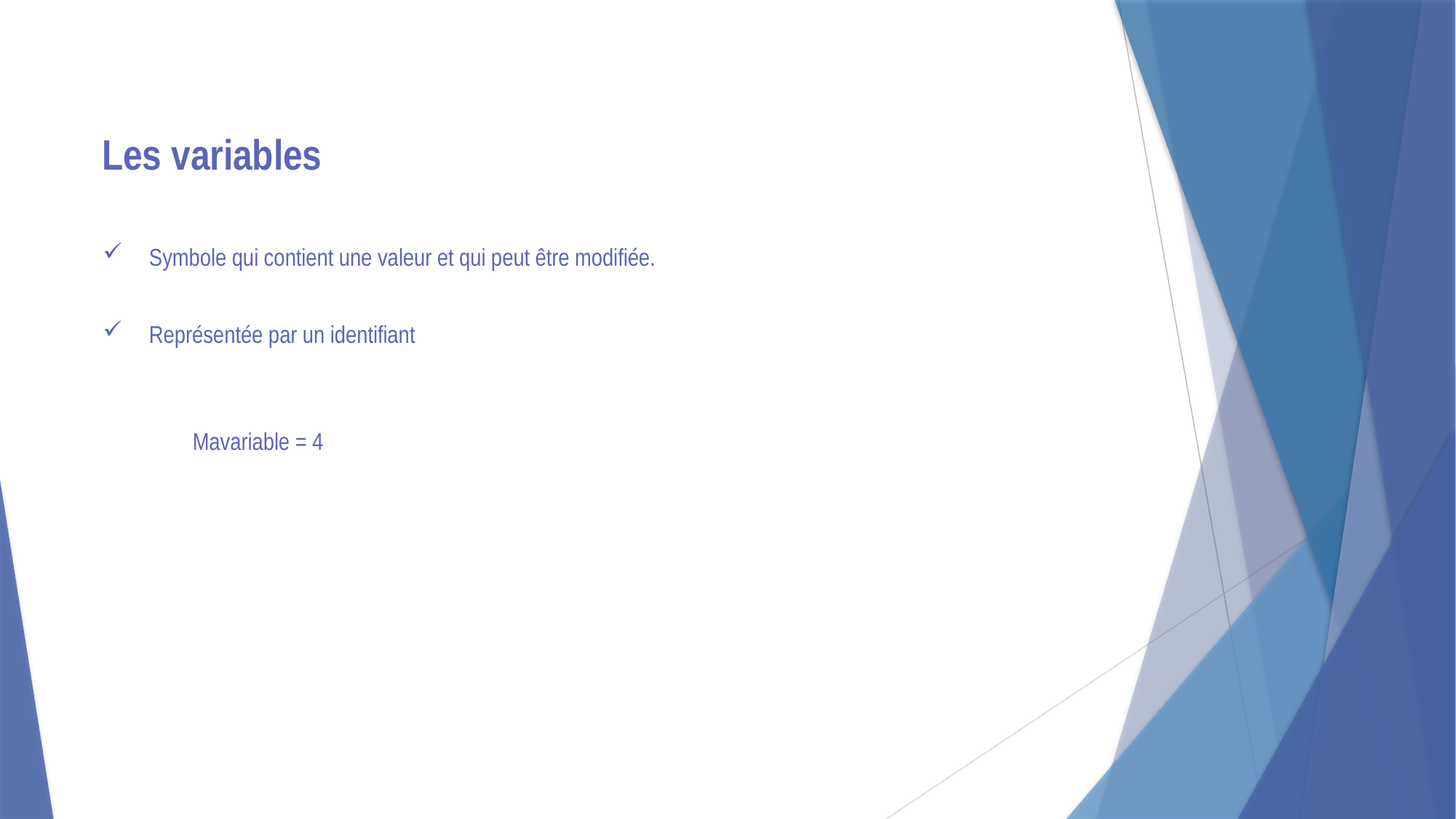

Les variables
 Symbole qui contient une valeur et qui peut être modifiée.

 Représentée par un identifiant
Mavariable = 4